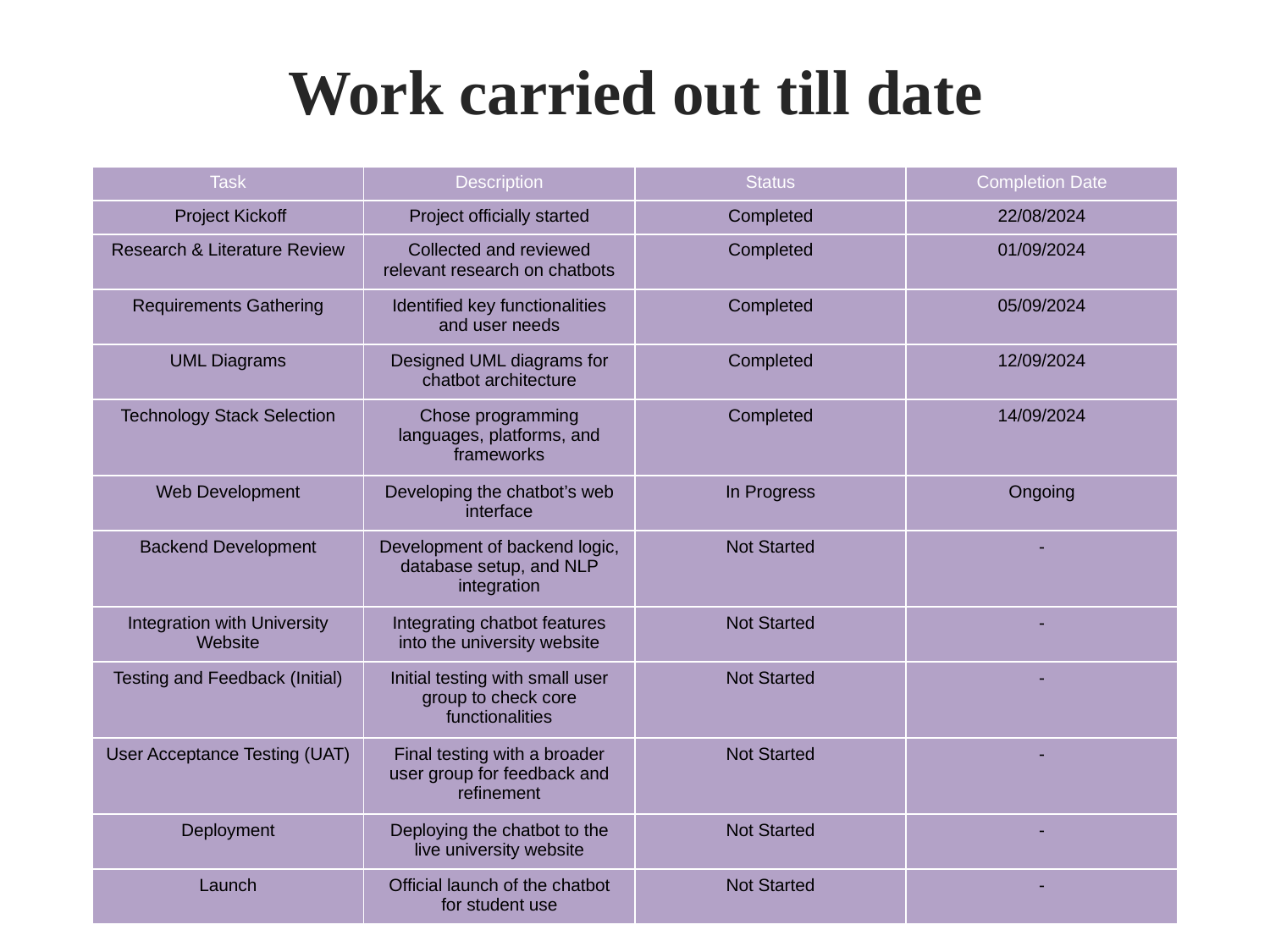

# Work carried out till date
| Task | Description | Status | Completion Date |
| --- | --- | --- | --- |
| Project Kickoff | Project officially started | Completed | 22/08/2024 |
| Research & Literature Review | Collected and reviewed relevant research on chatbots | Completed | 01/09/2024 |
| Requirements Gathering | Identified key functionalities and user needs | Completed | 05/09/2024 |
| UML Diagrams | Designed UML diagrams for chatbot architecture | Completed | 12/09/2024 |
| Technology Stack Selection | Chose programming languages, platforms, and frameworks | Completed | 14/09/2024 |
| Web Development | Developing the chatbot’s web interface | In Progress | Ongoing |
| Backend Development | Development of backend logic, database setup, and NLP integration | Not Started | - |
| Integration with University Website | Integrating chatbot features into the university website | Not Started | - |
| Testing and Feedback (Initial) | Initial testing with small user group to check core functionalities | Not Started | - |
| User Acceptance Testing (UAT) | Final testing with a broader user group for feedback and refinement | Not Started | - |
| Deployment | Deploying the chatbot to the live university website | Not Started | - |
| Launch | Official launch of the chatbot for student use | Not Started | - |